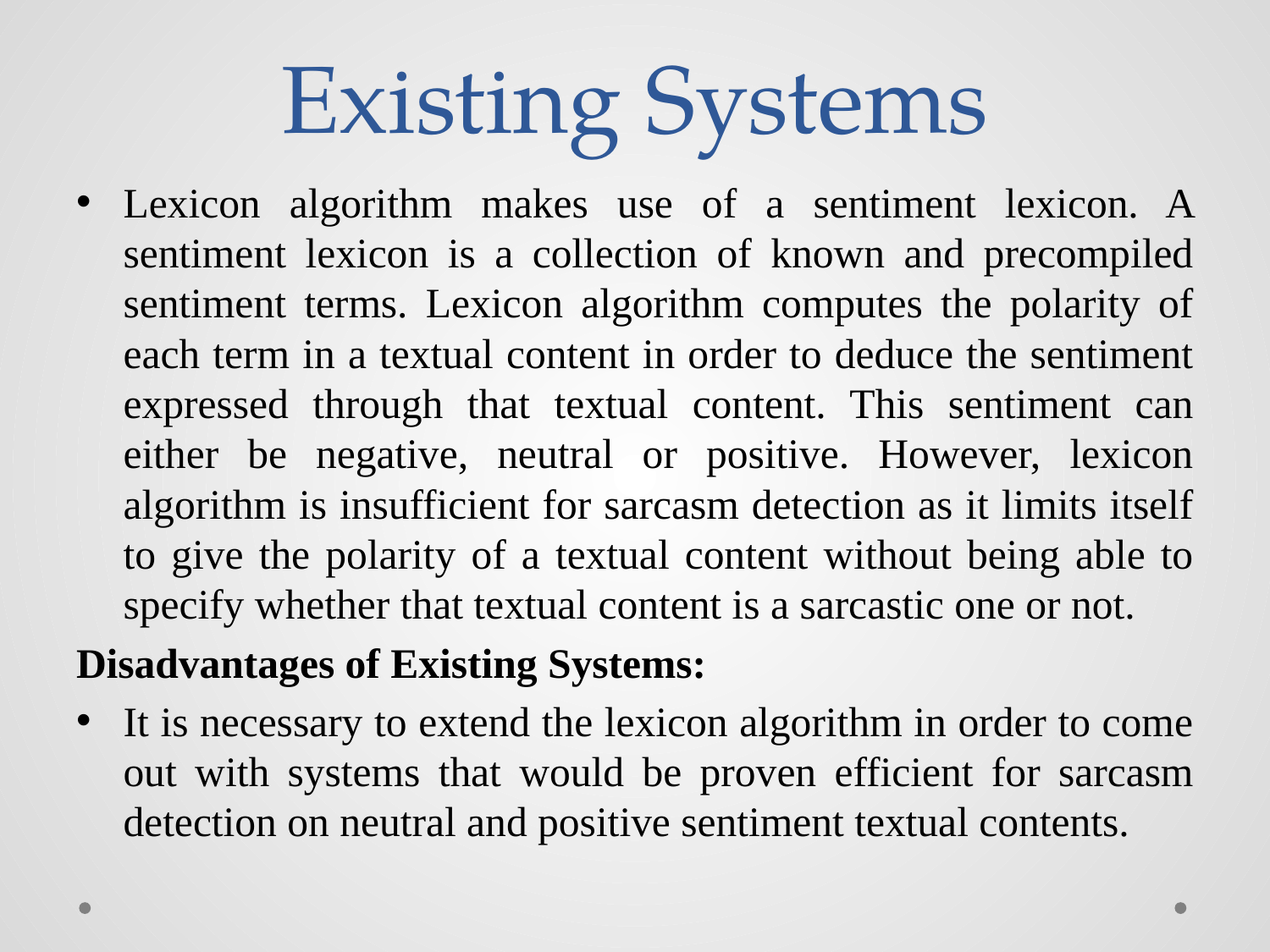

# Existing Systems
Lexicon algorithm makes use of a sentiment lexicon. A sentiment lexicon is a collection of known and precompiled sentiment terms. Lexicon algorithm computes the polarity of each term in a textual content in order to deduce the sentiment expressed through that textual content. This sentiment can either be negative, neutral or positive. However, lexicon algorithm is insufficient for sarcasm detection as it limits itself to give the polarity of a textual content without being able to specify whether that textual content is a sarcastic one or not.
Disadvantages of Existing Systems:
It is necessary to extend the lexicon algorithm in order to come out with systems that would be proven efficient for sarcasm detection on neutral and positive sentiment textual contents.